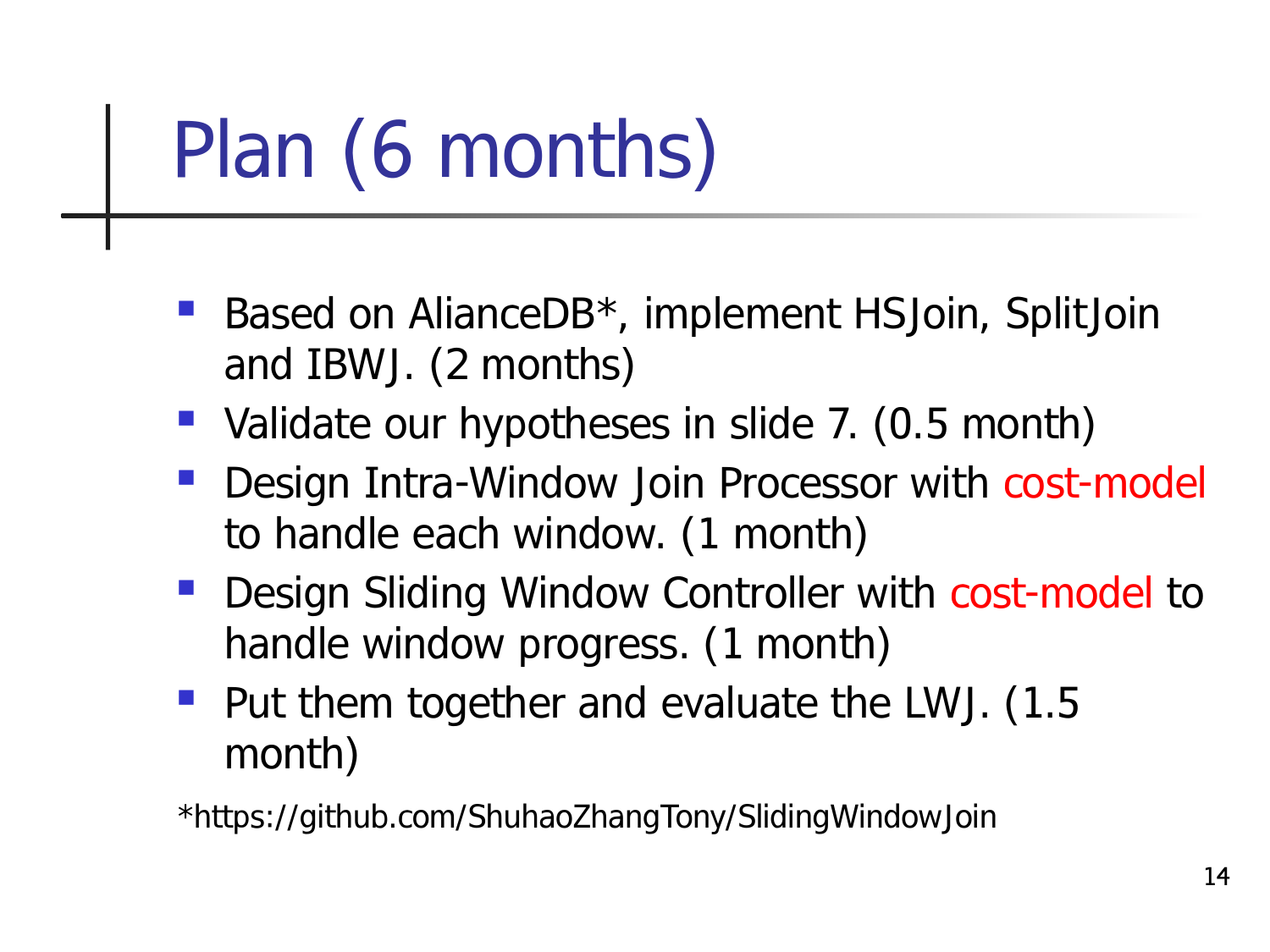

# Plan (6 months)
Based on AlianceDB*, implement HSJoin, SplitJoin and IBWJ. (2 months)
Validate our hypotheses in slide 7. (0.5 month)
Design Intra-Window Join Processor with cost-model to handle each window. (1 month)
Design Sliding Window Controller with cost-model to handle window progress. (1 month)
Put them together and evaluate the LWJ. (1.5 month)
*https://github.com/ShuhaoZhangTony/SlidingWindowJoin
14